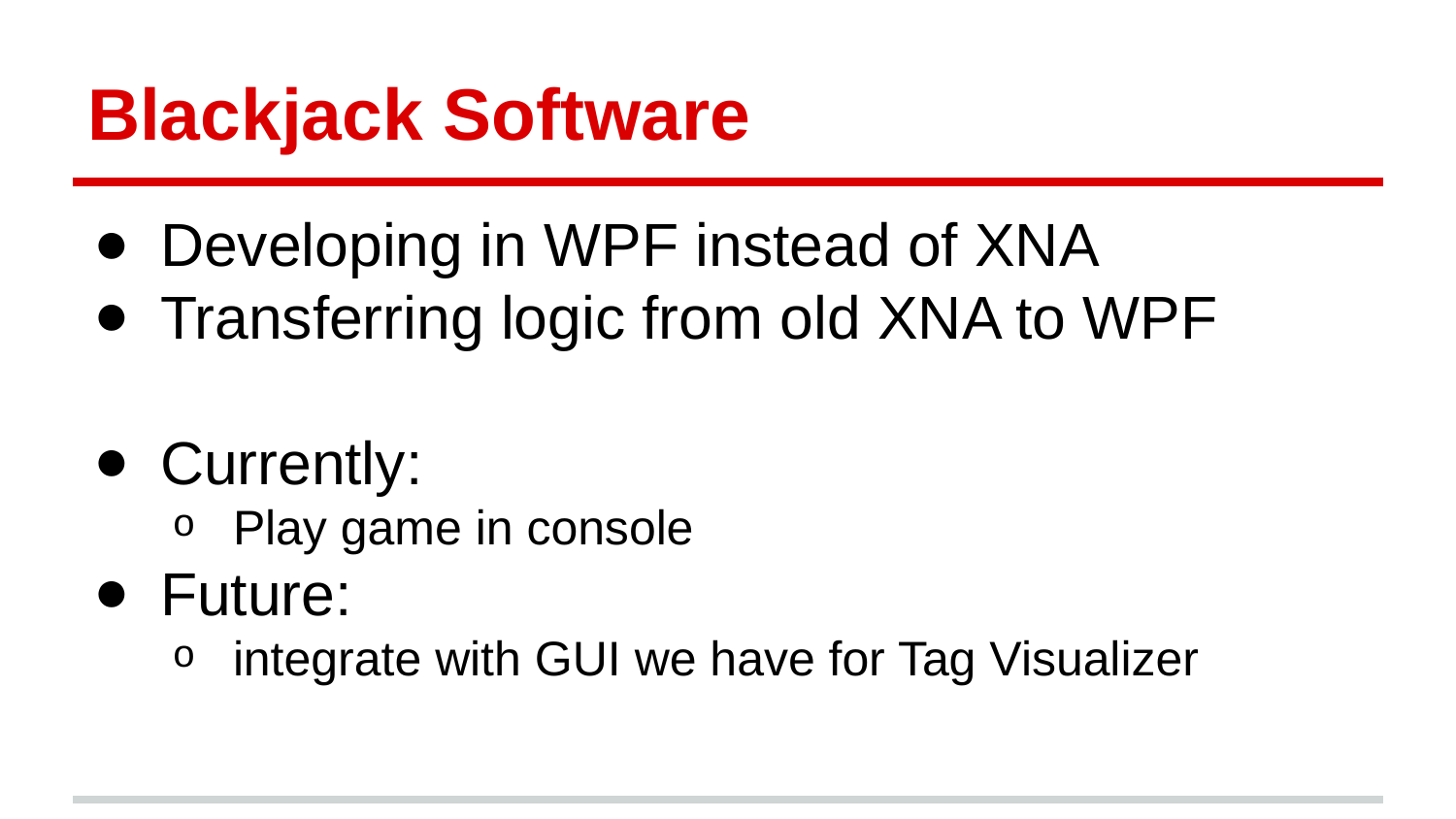

# Blackjack Software
Developing in WPF instead of XNA
Transferring logic from old XNA to WPF

Currently:
Play game in console
Future:
integrate with GUI we have for Tag Visualizer